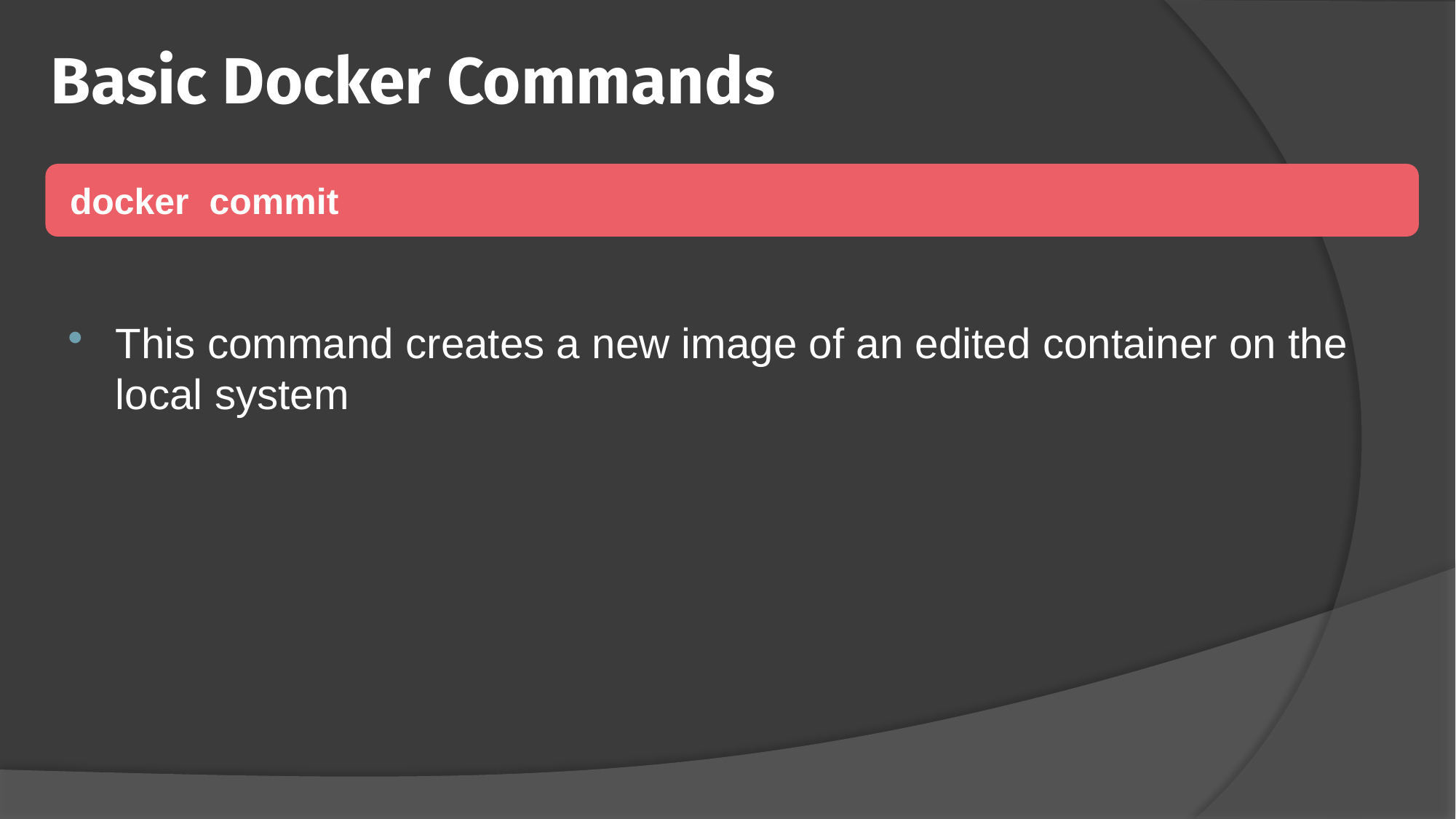

# Basic Docker Commands
 docker  commit

This command creates a new image of an edited container on the local system